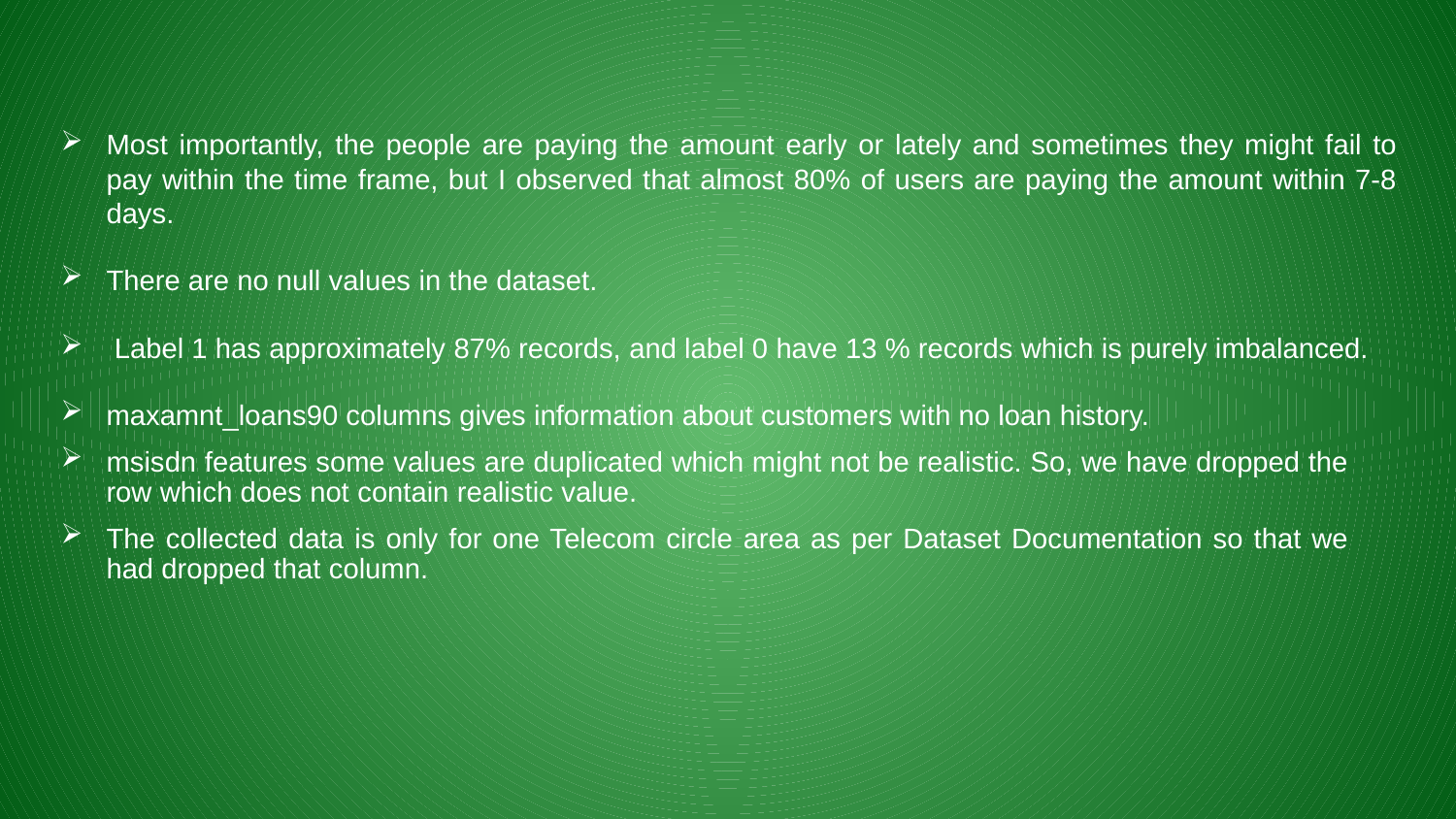

Most importantly, the people are paying the amount early or lately and sometimes they might fail to pay within the time frame, but I observed that almost 80% of users are paying the amount within 7-8 days.

There are no null values in the dataset.

 Label 1 has approximately 87% records, and label 0 have 13 % records which is purely imbalanced.

maxamnt_loans90 columns gives information about customers with no loan history.
msisdn features some values are duplicated which might not be realistic. So, we have dropped the row which does not contain realistic value.
The collected data is only for one Telecom circle area as per Dataset Documentation so that we had dropped that column.